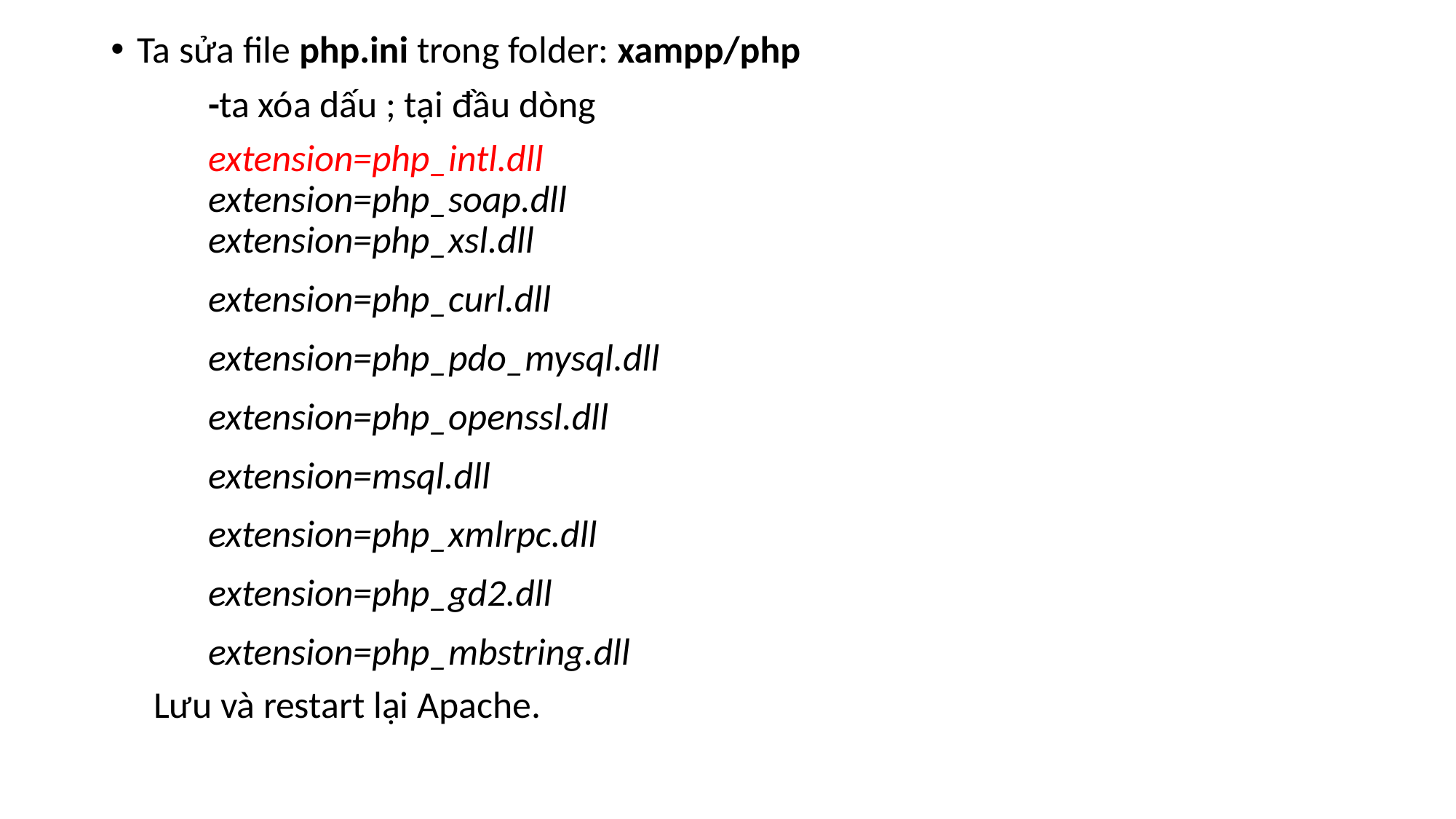

Ta sửa file php.ini trong folder: xampp/php
	-ta xóa dấu ; tại đầu dòng
		extension=php_intl.dll
		extension=php_soap.dll
		extension=php_xsl.dll
		extension=php_curl.dll
		extension=php_pdo_mysql.dll
		extension=php_openssl.dll
		extension=msql.dll
		extension=php_xmlrpc.dll
		extension=php_gd2.dll
		extension=php_mbstring.dll
     Lưu và restart lại Apache.